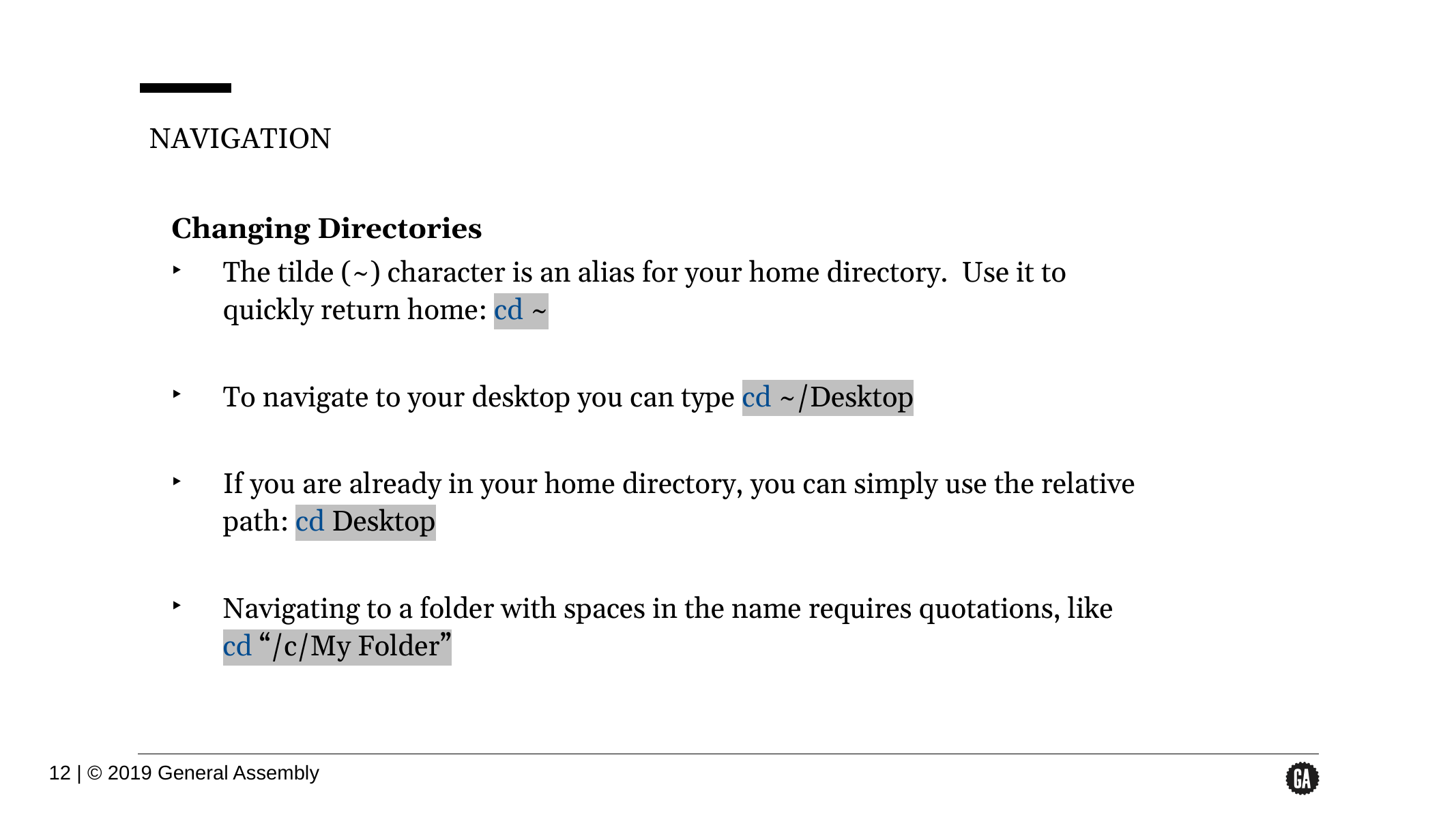

NAVIGATION
Changing Directories
The tilde (~) character is an alias for your home directory.  Use it to quickly return home: cd ~

To navigate to your desktop you can type cd ~/Desktop

If you are already in your home directory, you can simply use the relative path: cd Desktop

Navigating to a folder with spaces in the name requires quotations, like cd “/c/My Folder”